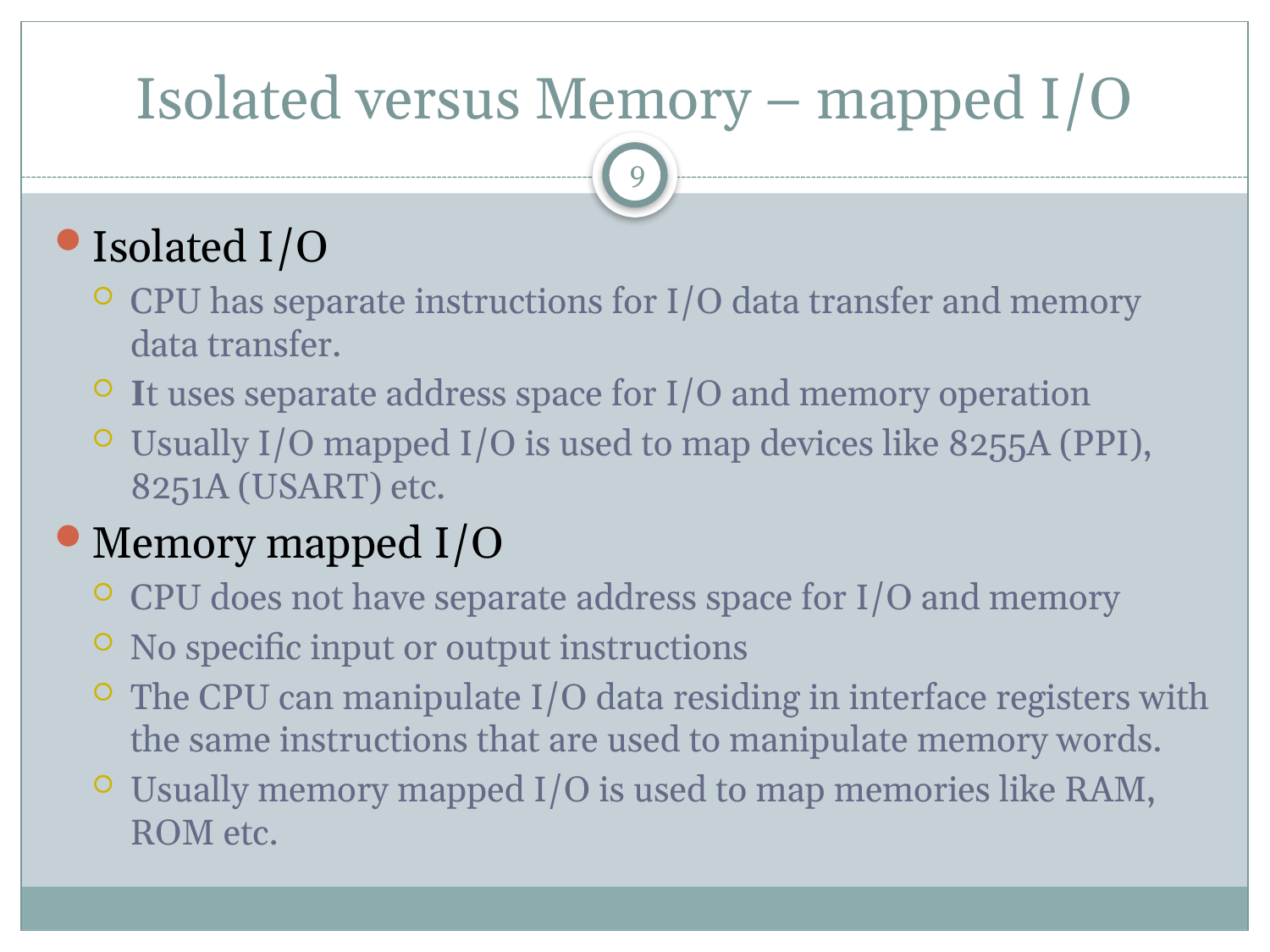

# Isolated versus Memory – mapped I/O
9
Isolated I/O
CPU has separate instructions for I/O data transfer and memory data transfer.
It uses separate address space for I/O and memory operation
Usually I/O mapped I/O is used to map devices like 8255A (PPI), 8251A (USART) etc.
Memory mapped I/O
CPU does not have separate address space for I/O and memory
No specific input or output instructions
The CPU can manipulate I/O data residing in interface registers with the same instructions that are used to manipulate memory words.
Usually memory mapped I/O is used to map memories like RAM, ROM etc.